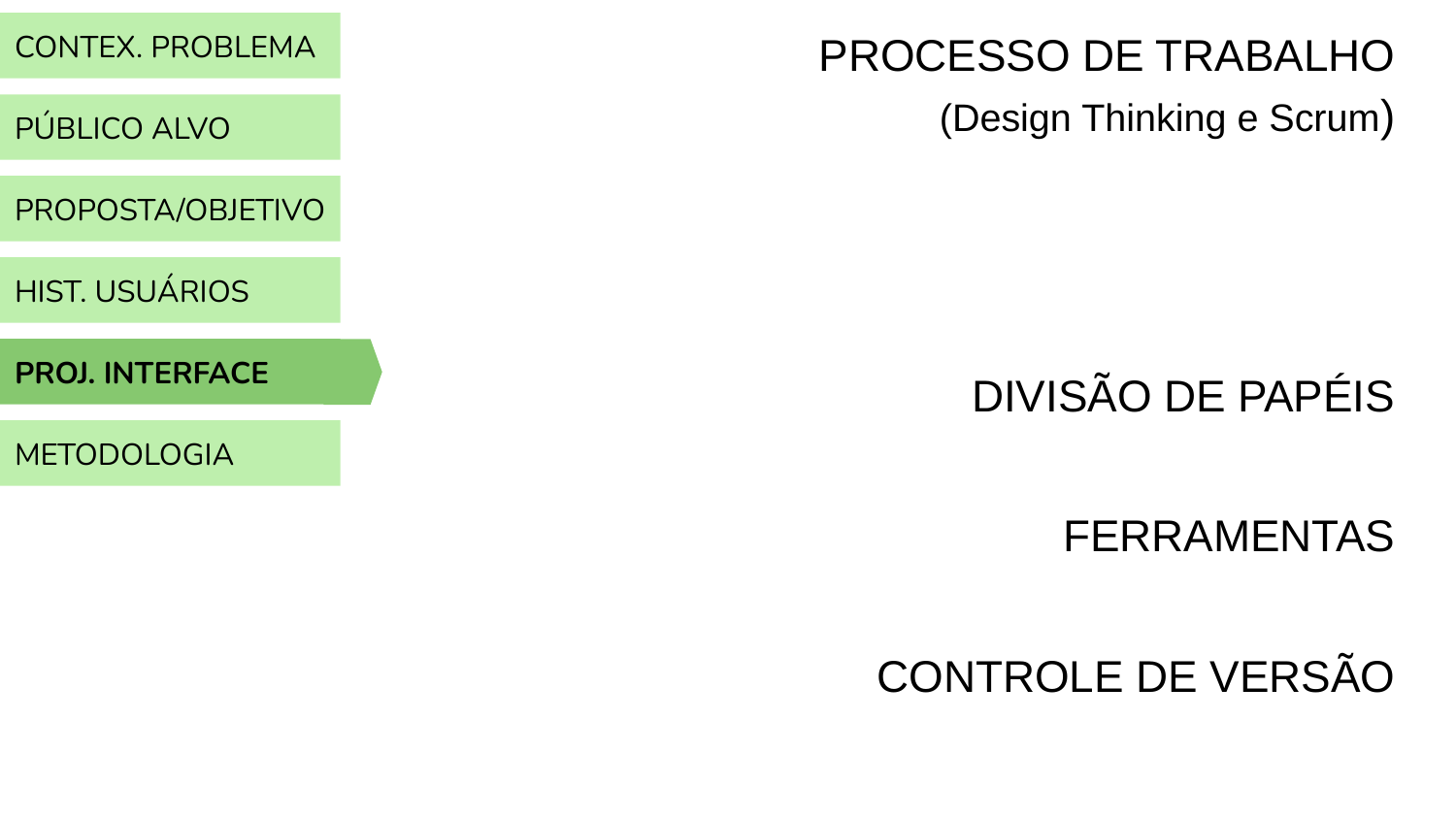

CONTEX. PROBLEMA
PROCESSO DE TRABALHO
(Design Thinking e Scrum)

DIVISÃO DE PAPÉIS

FERRAMENTAS

CONTROLE DE VERSÃO

PÚBLICO ALVO
PROPOSTA/OBJETIVO
HIST. USUÁRIOS
PROJ. INTERFACE

METODOLOGIA